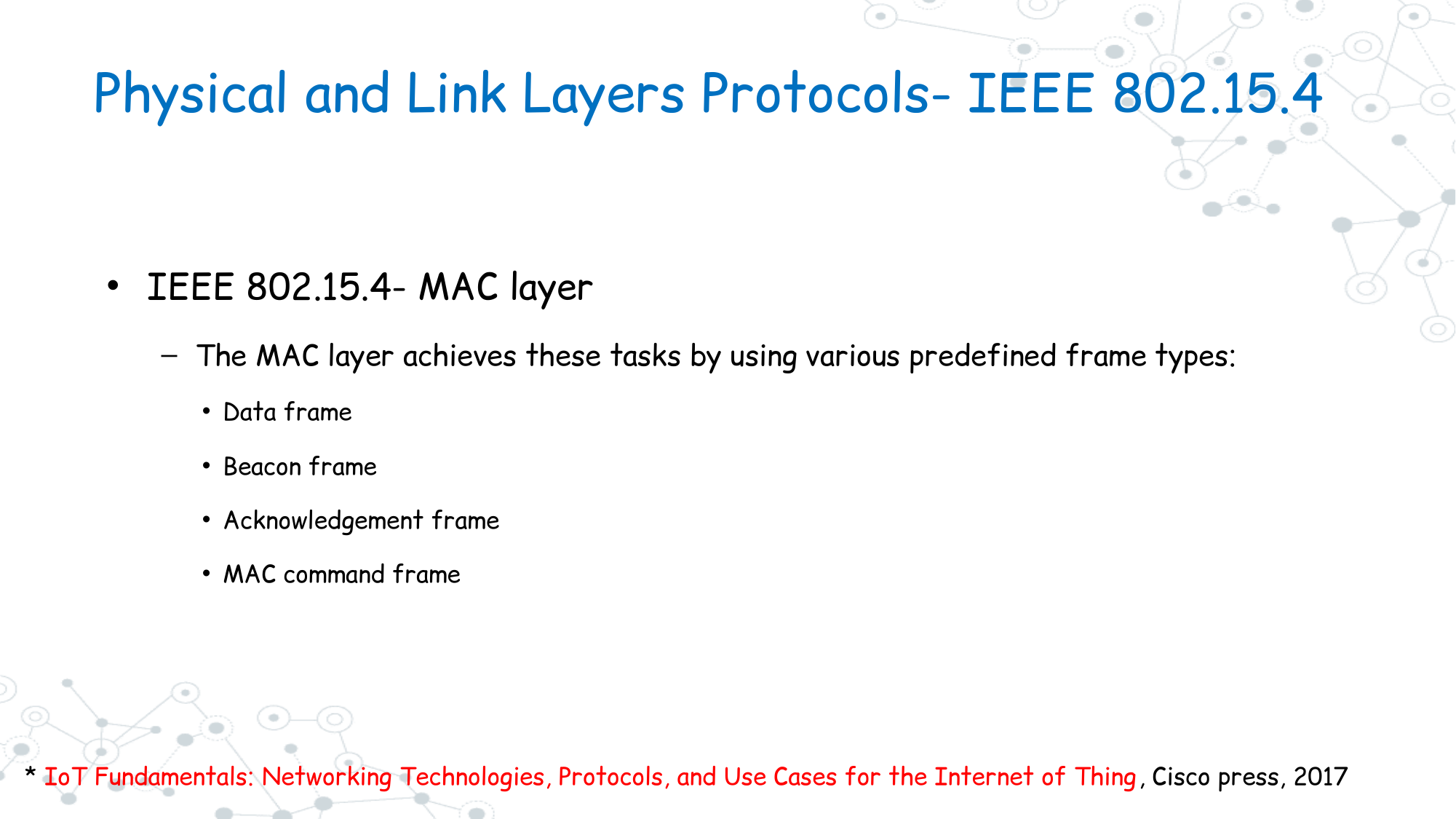

# Physical and Link Layers Protocols- IEEE 802.15.4
IEEE 802.15.4- MAC layer
The MAC layer achieves these tasks by using various predefined frame types:
Data frame
Beacon frame
Acknowledgement frame
MAC command frame
* IoT Fundamentals: Networking Technologies, Protocols, and Use Cases for the Internet of Thing, Cisco press, 2017